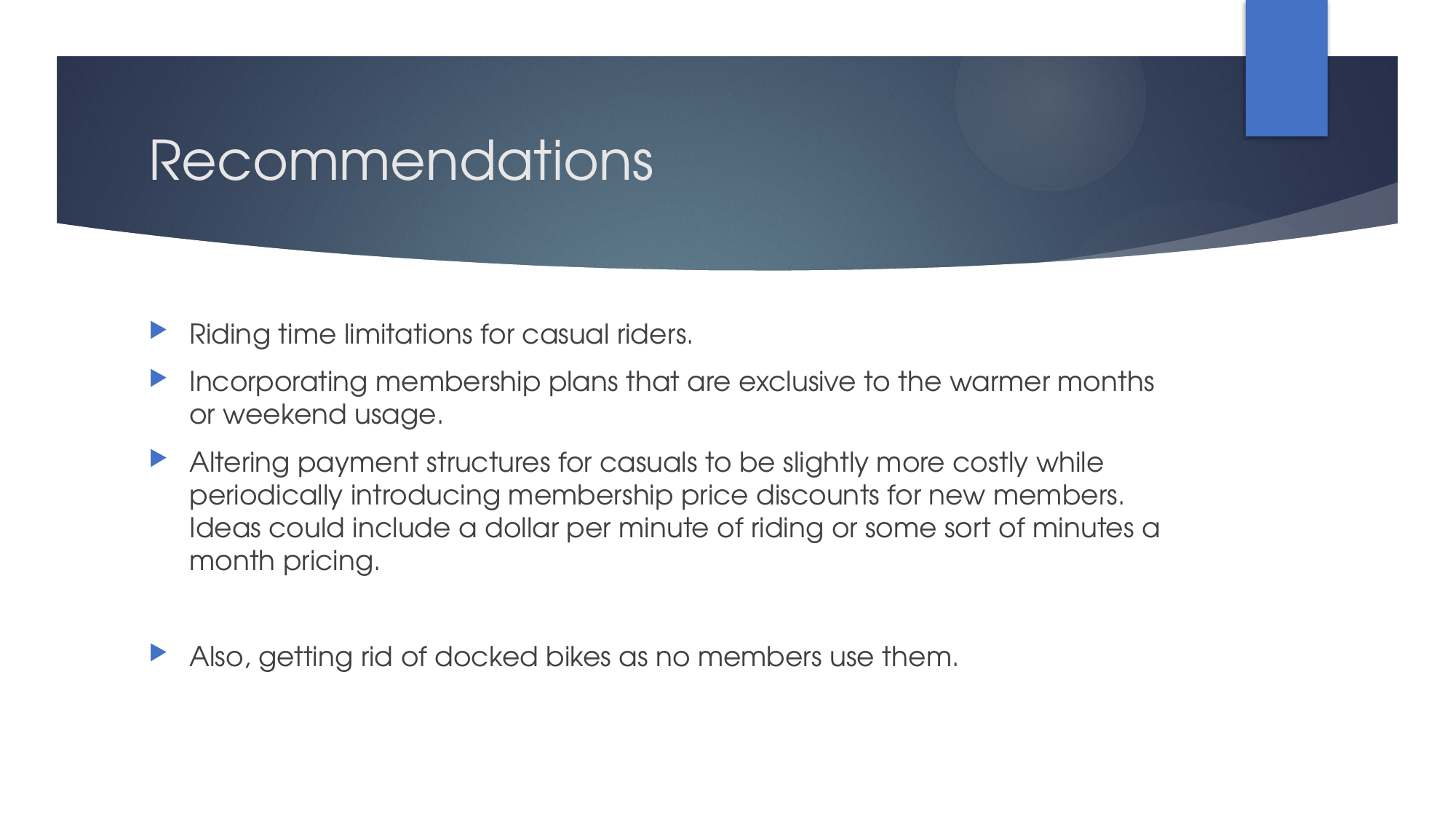

# Recommendations
Riding time limitations for casual riders.
Incorporating membership plans that are exclusive to the warmer months or weekend usage.
Altering payment structures for casuals to be slightly more costly while periodically introducing membership price discounts for new members. Ideas could include a dollar per minute of riding or some sort of minutes a month pricing.

Also, getting rid of docked bikes as no members use them.